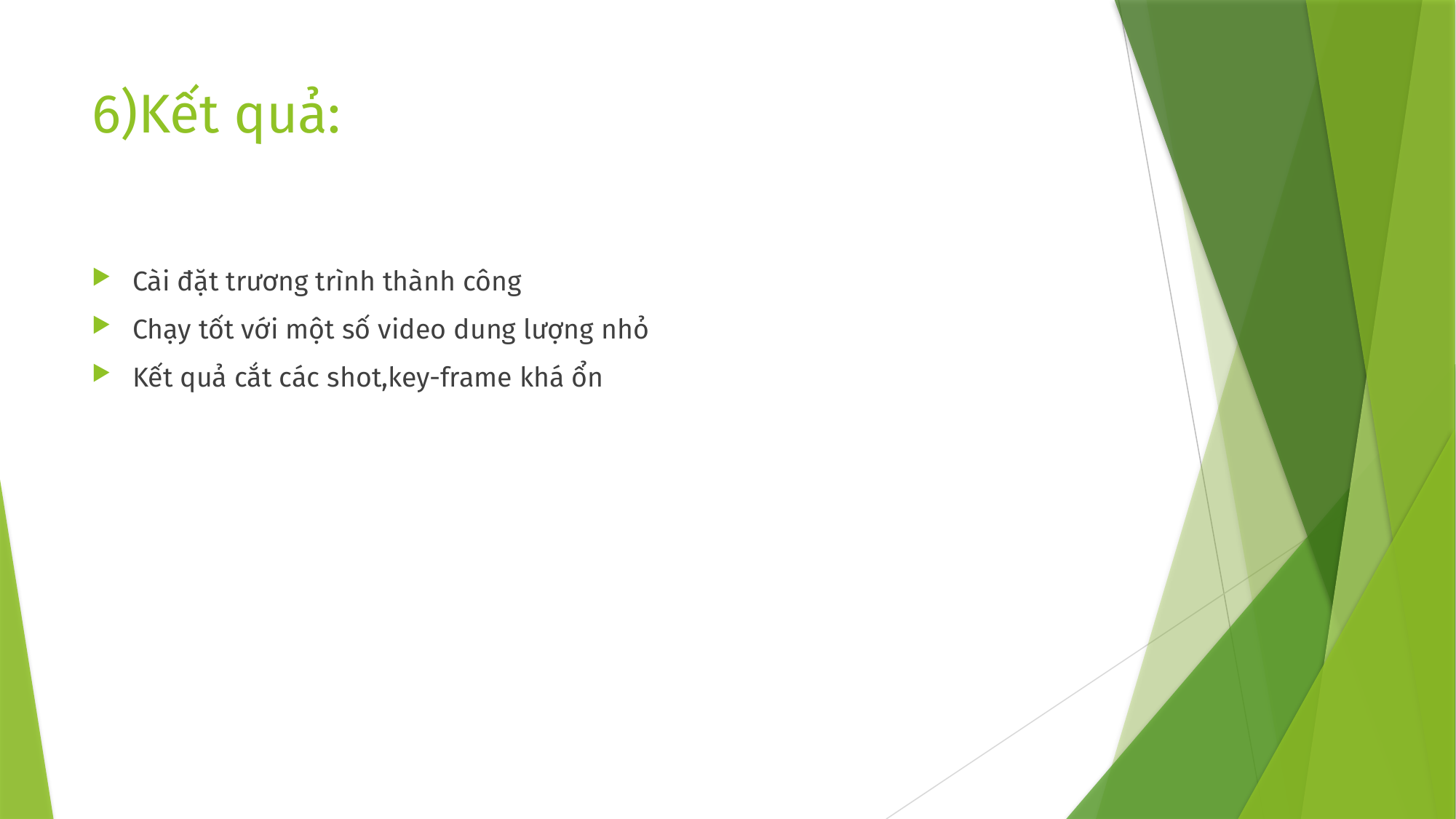

# 6)Kết quả:
Cài đặt trương trình thành công
Chạy tốt với một số video dung lượng nhỏ
Kết quả cắt các shot,key-frame khá ổn